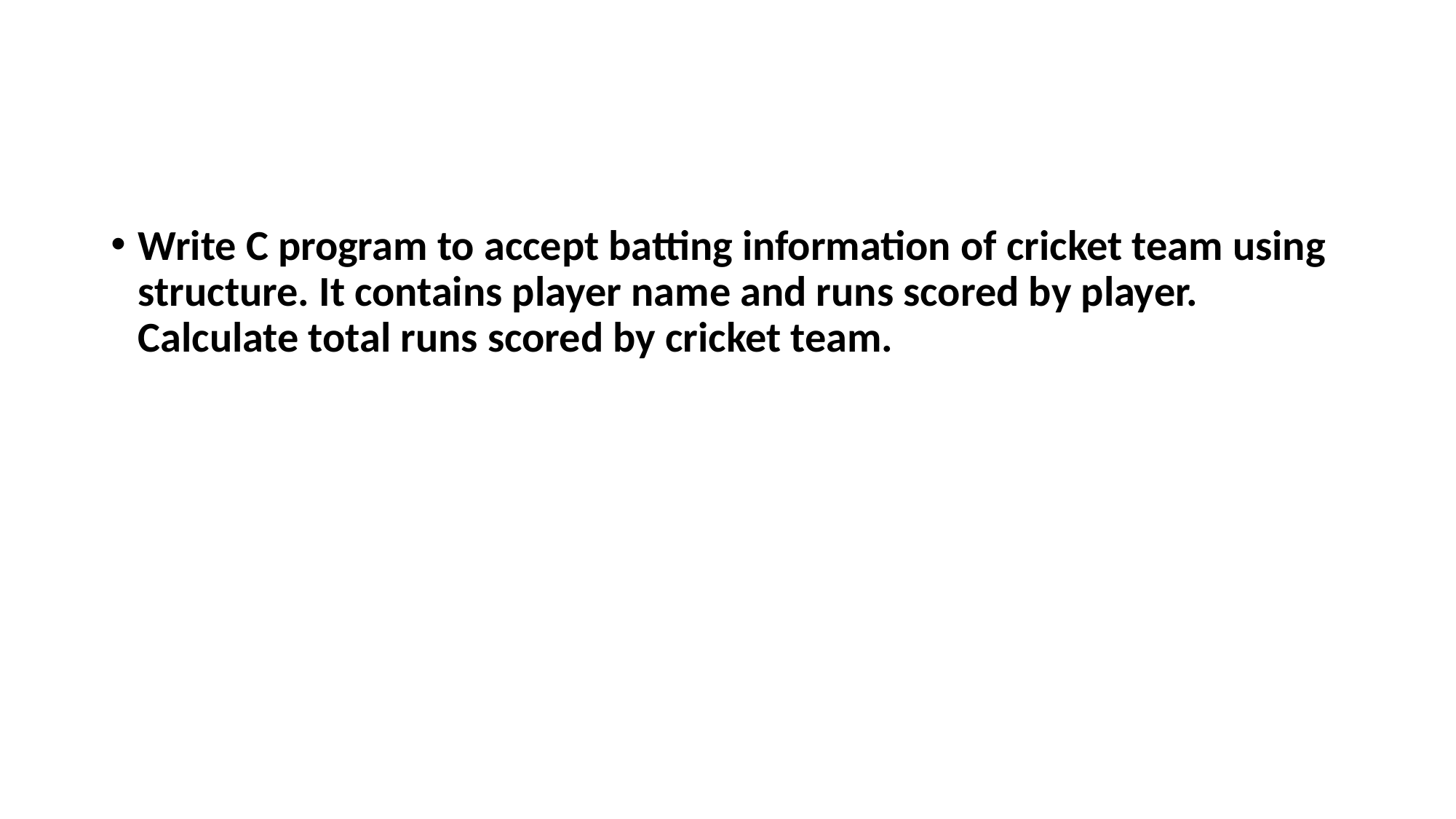

#
Write C program to accept batting information of cricket team using structure. It contains player name and runs scored by player. Calculate total runs scored by cricket team.